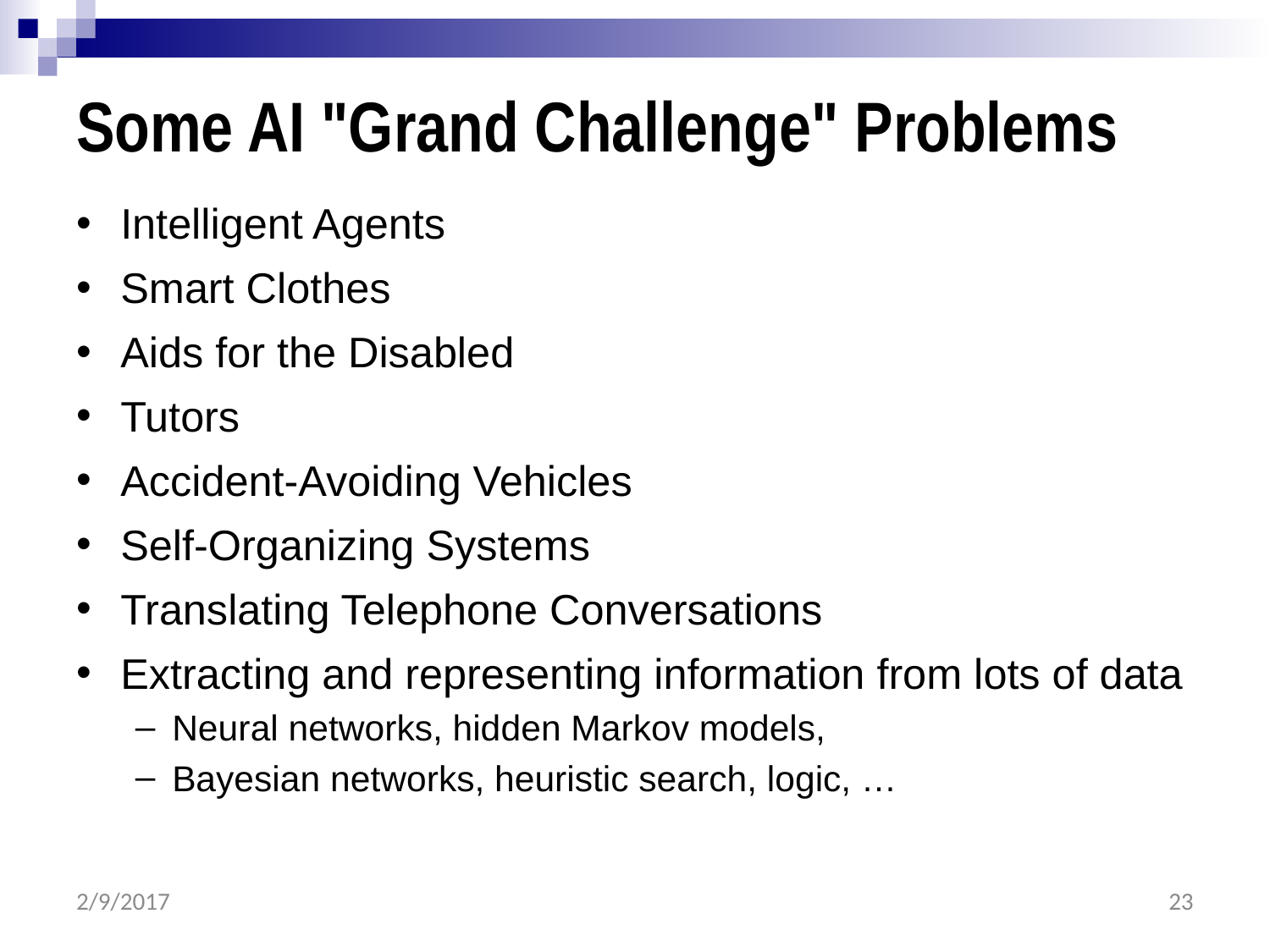

# Some AI "Grand Challenge" Problems
Intelligent Agents
Smart Clothes
Aids for the Disabled
Tutors
Accident-Avoiding Vehicles
Self-Organizing Systems
Translating Telephone Conversations
Extracting and representing information from lots of data
Neural networks, hidden Markov models,
Bayesian networks, heuristic search, logic, …

2/9/2017
23